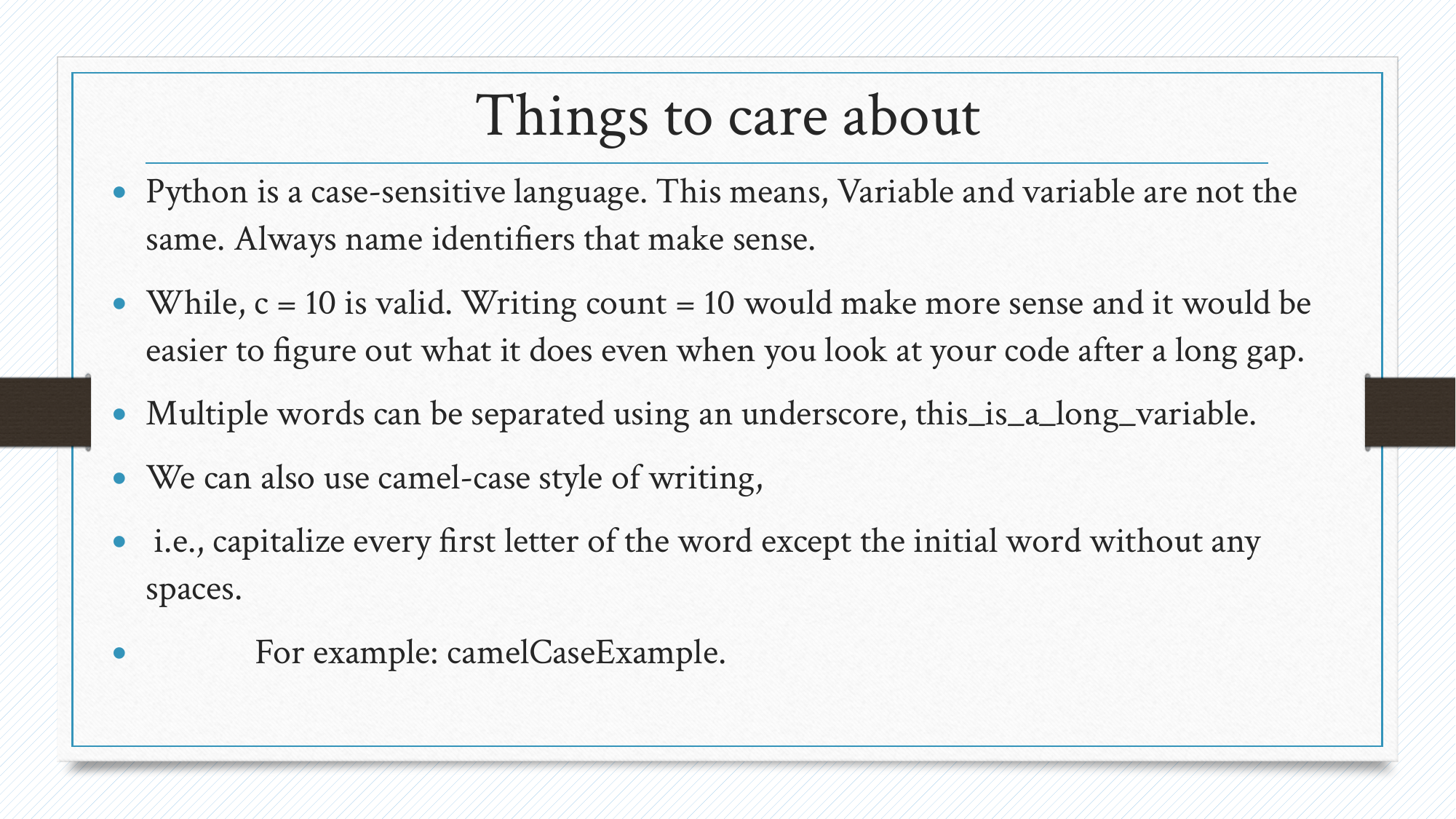

# Things to care about
Python is a case-sensitive language. This means, Variable and variable are not the same. Always name identifiers that make sense.
While, c = 10 is valid. Writing count = 10 would make more sense and it would be easier to figure out what it does even when you look at your code after a long gap.
Multiple words can be separated using an underscore, this_is_a_long_variable.
We can also use camel-case style of writing,
 i.e., capitalize every first letter of the word except the initial word without any spaces.
	For example: camelCaseExample.